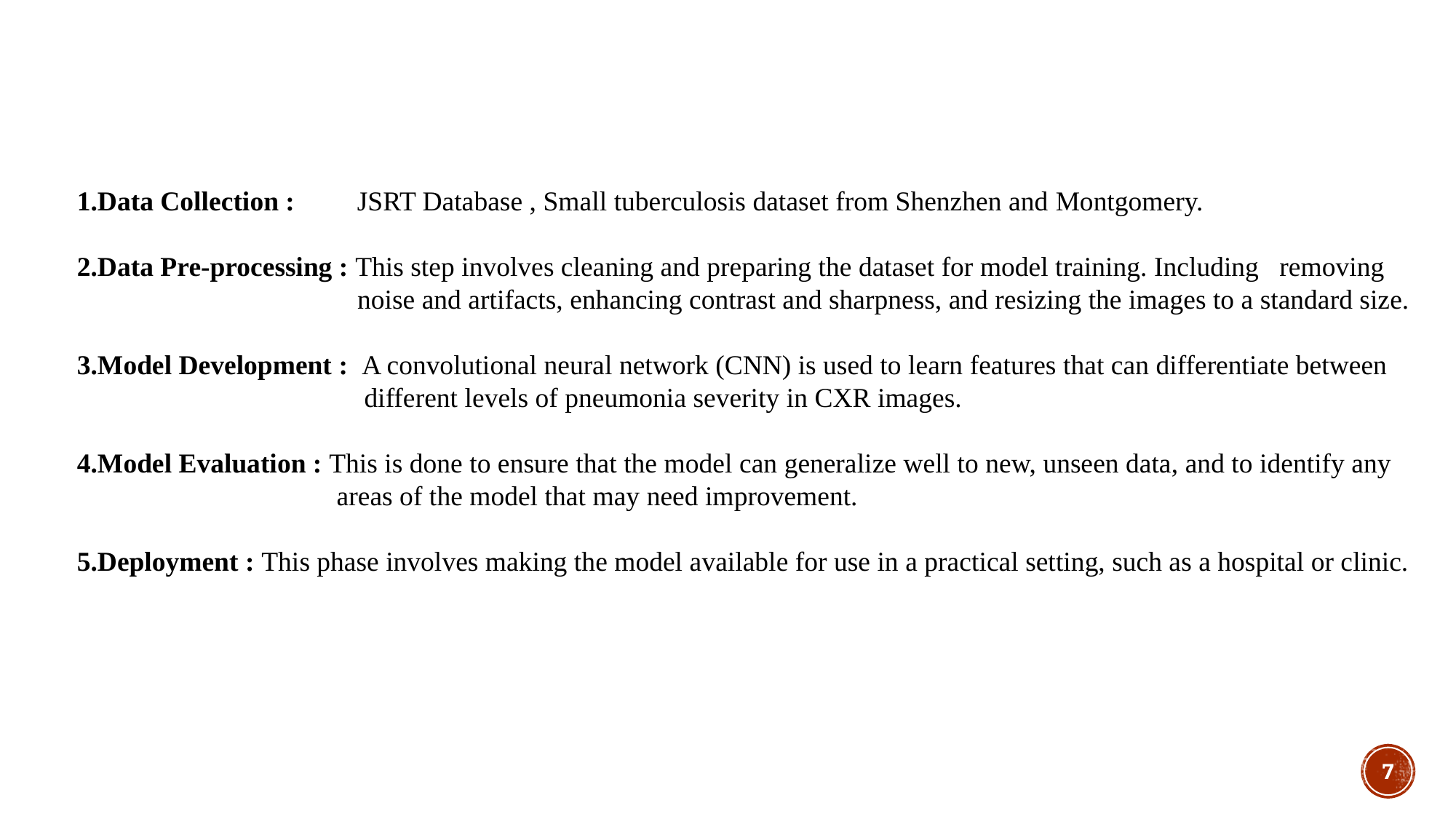

1.Data Collection :         JSRT Database , Small tuberculosis dataset from Shenzhen and Montgomery.

2.Data Pre-processing : This step involves cleaning and preparing the dataset for model training. Including   removing 		         noise and artifacts, enhancing contrast and sharpness, and resizing the images to a standard size.

3.Model Development :  A convolutional neural network (CNN) is used to learn features that can differentiate between 		          different levels of pneumonia severity in CXR images.

4.Model Evaluation : This is done to ensure that the model can generalize well to new, unseen data, and to identify any 		      areas of the model that may need improvement.

5.Deployment : This phase involves making the model available for use in a practical setting, such as a hospital or clinic.

7